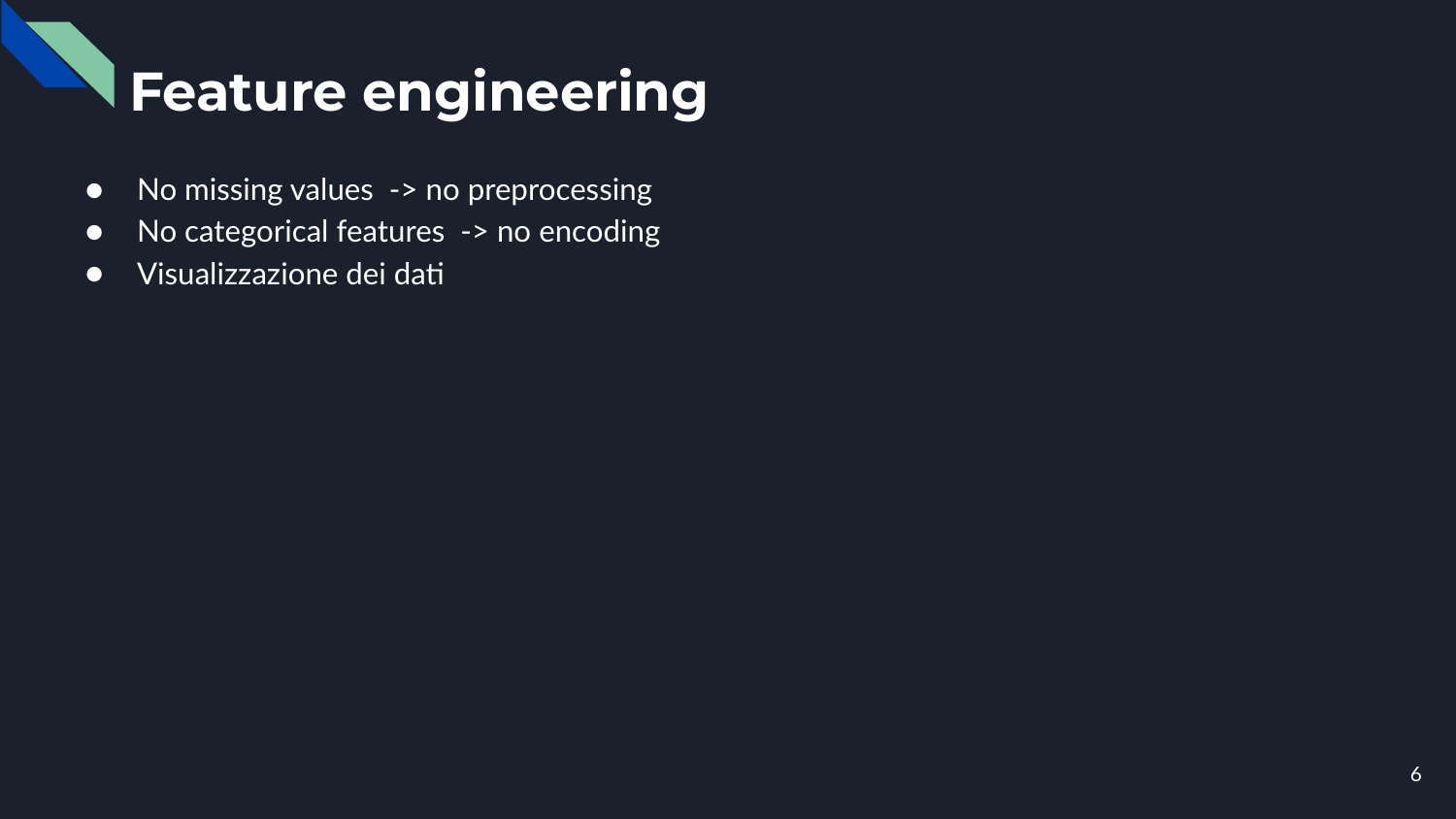

Feature engineering
No missing values  -> no preprocessing
No categorical features  -> no encoding
Visualizzazione dei dati
6